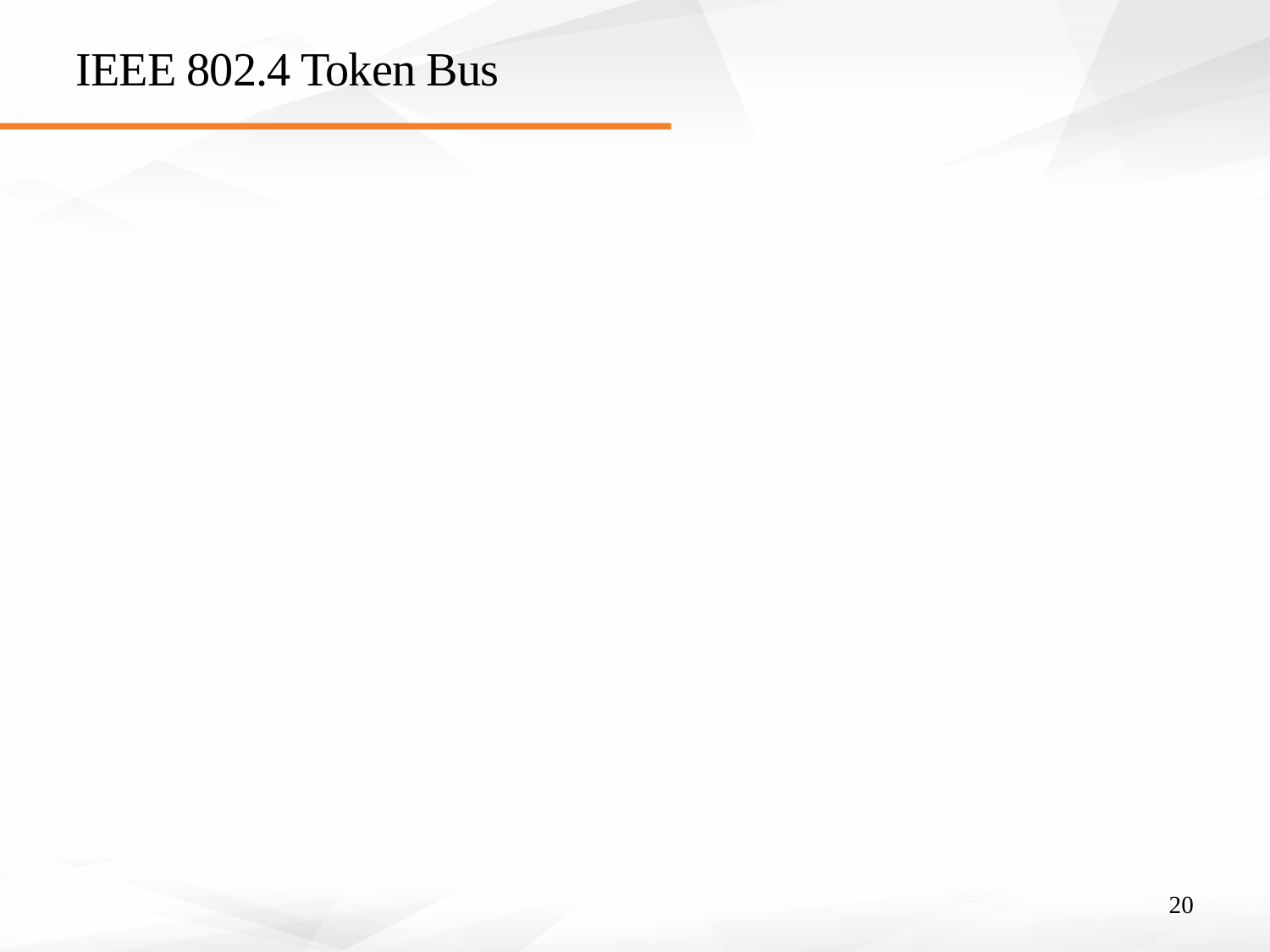

# IEEE 802.4 Token Bus
Logical ring on a bus
A station does not emit until it gets a unique circulating token
Not widespread
20